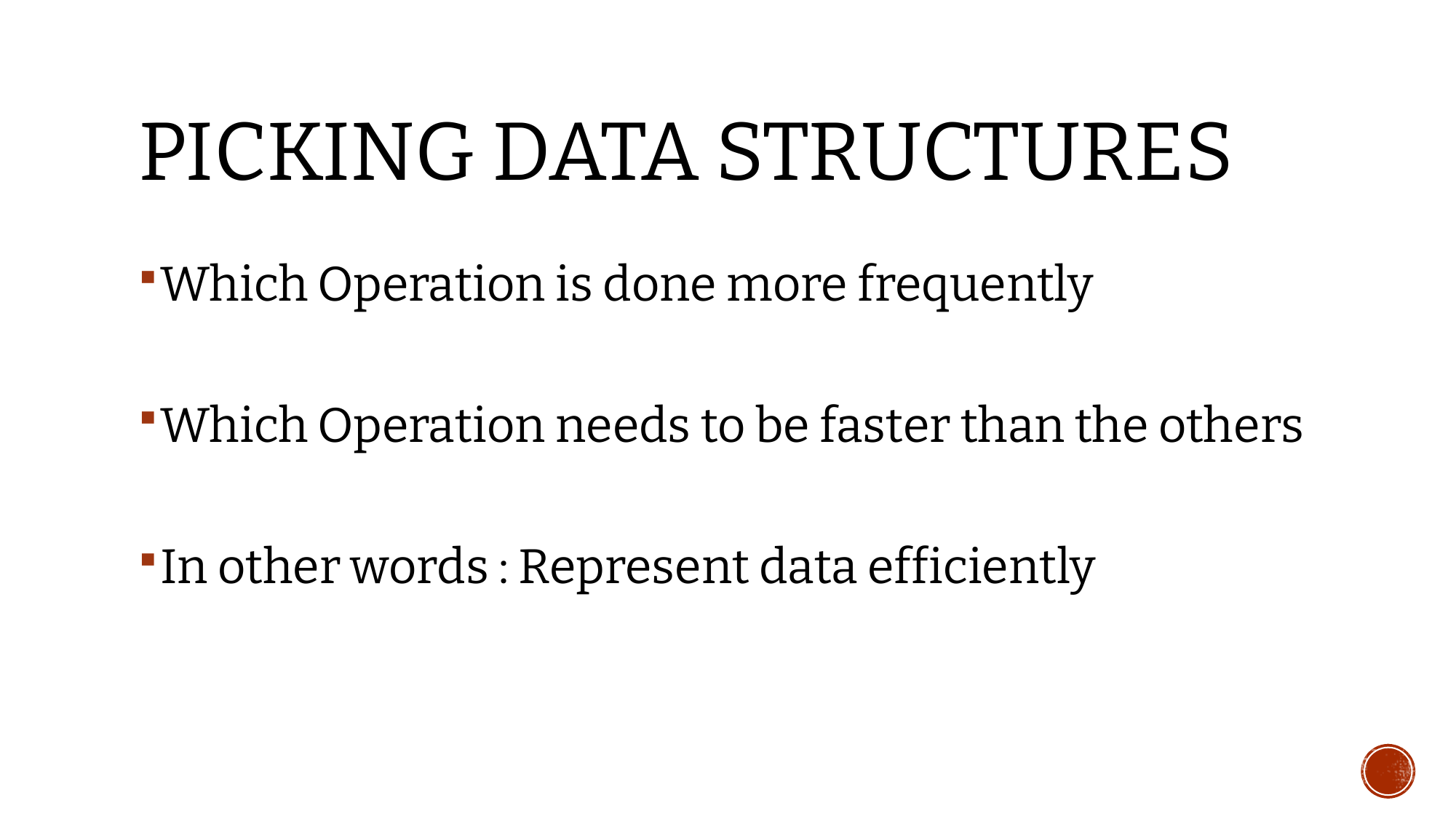

# Picking Data Structures
Which Operation is done more frequently

Which Operation needs to be faster than the others

In other words : Represent data efficiently